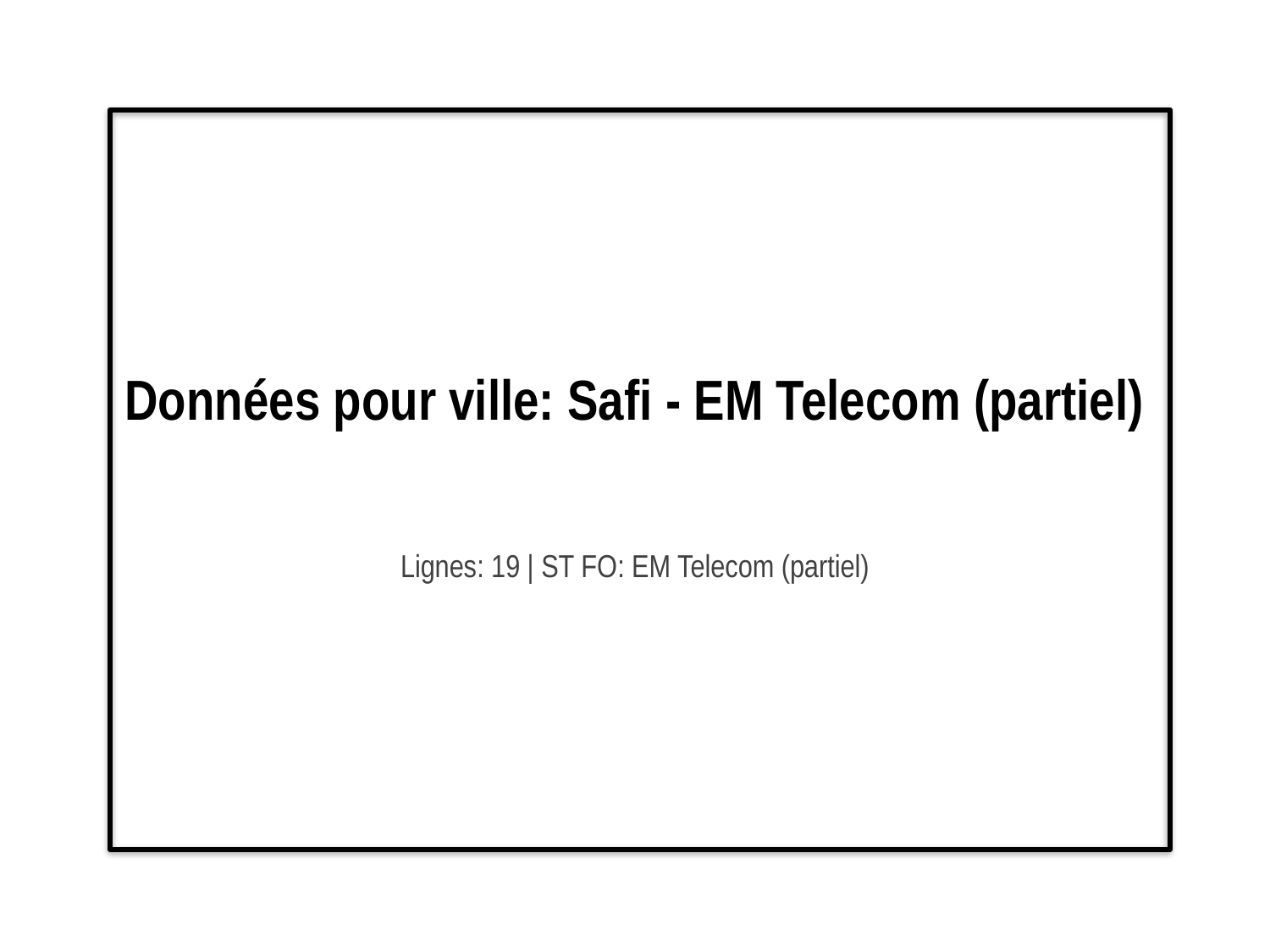

# Données pour ville: Safi - EM Telecom (partiel)
Lignes: 19 | ST FO: EM Telecom (partiel)